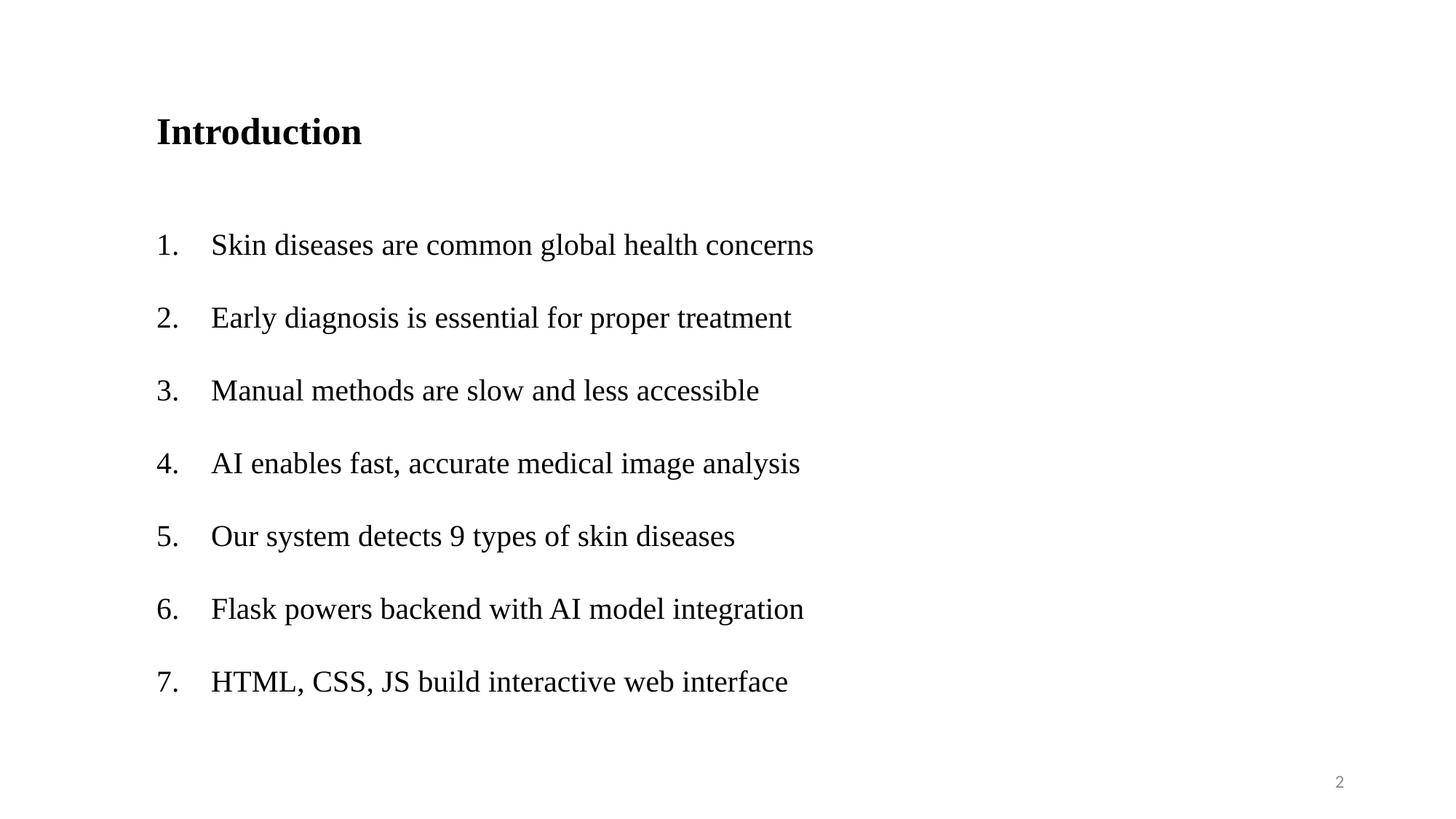

# Introduction
Skin diseases are common global health concerns
Early diagnosis is essential for proper treatment
Manual methods are slow and less accessible
AI enables fast, accurate medical image analysis
Our system detects 9 types of skin diseases
Flask powers backend with AI model integration
HTML, CSS, JS build interactive web interface
2